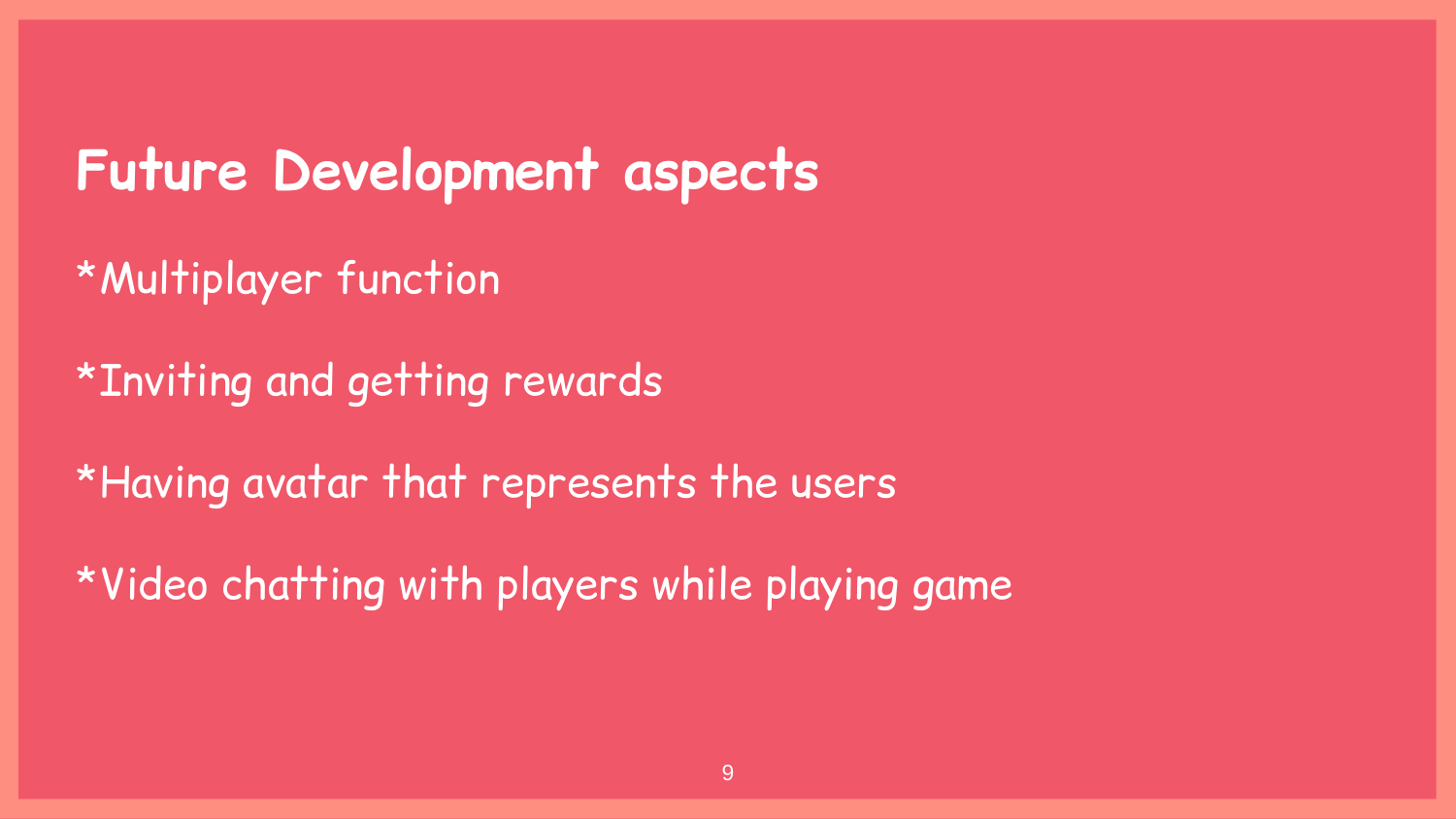

Future Development aspects

*Multiplayer function

*Inviting and getting rewards

*Having avatar that represents the users

*Video chatting with players while playing game

9